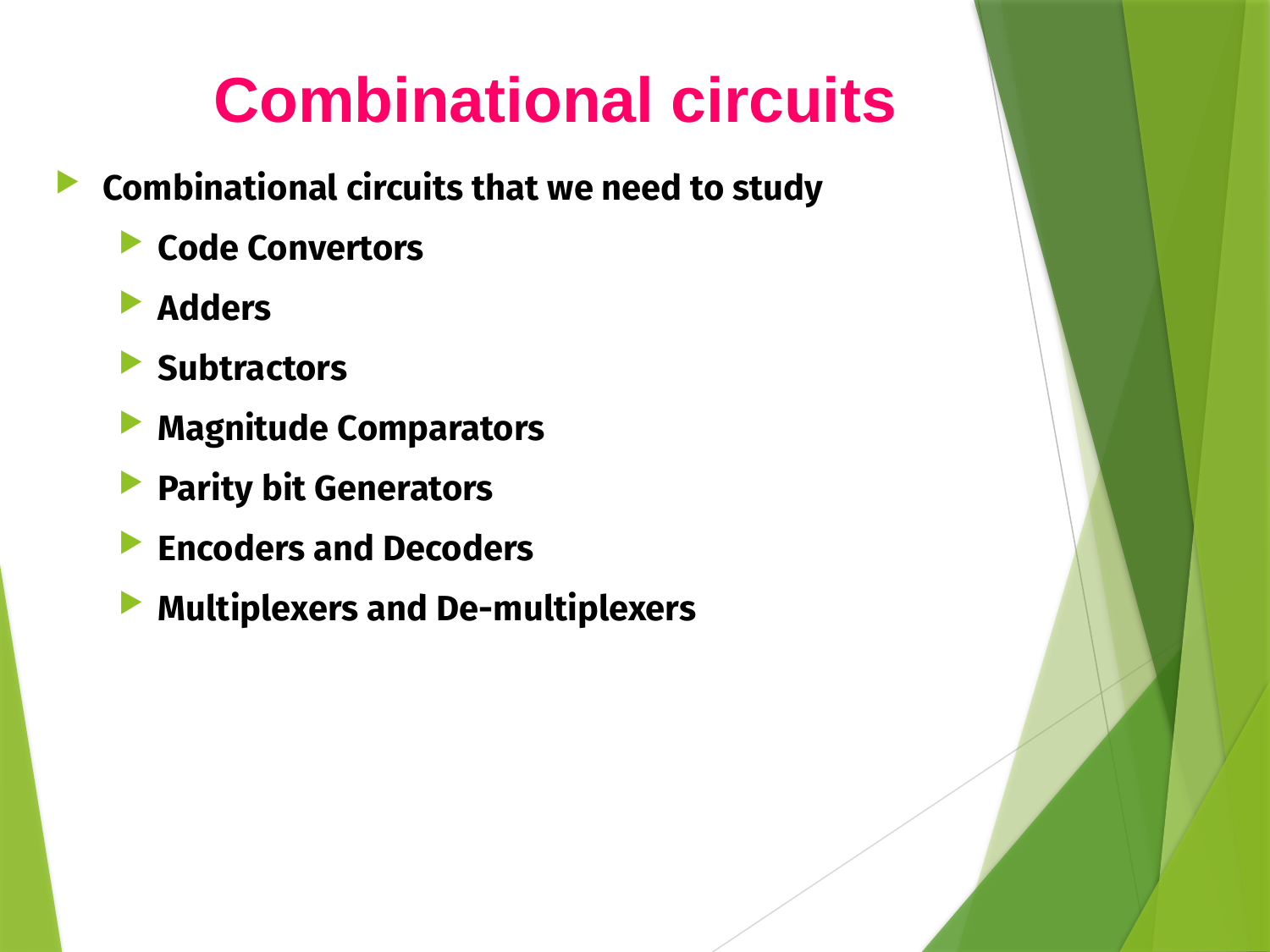

# Combinational circuits
Combinational circuits that we need to study
Code Convertors
Adders
Subtractors
Magnitude Comparators
Parity bit Generators
Encoders and Decoders
Multiplexers and De-multiplexers